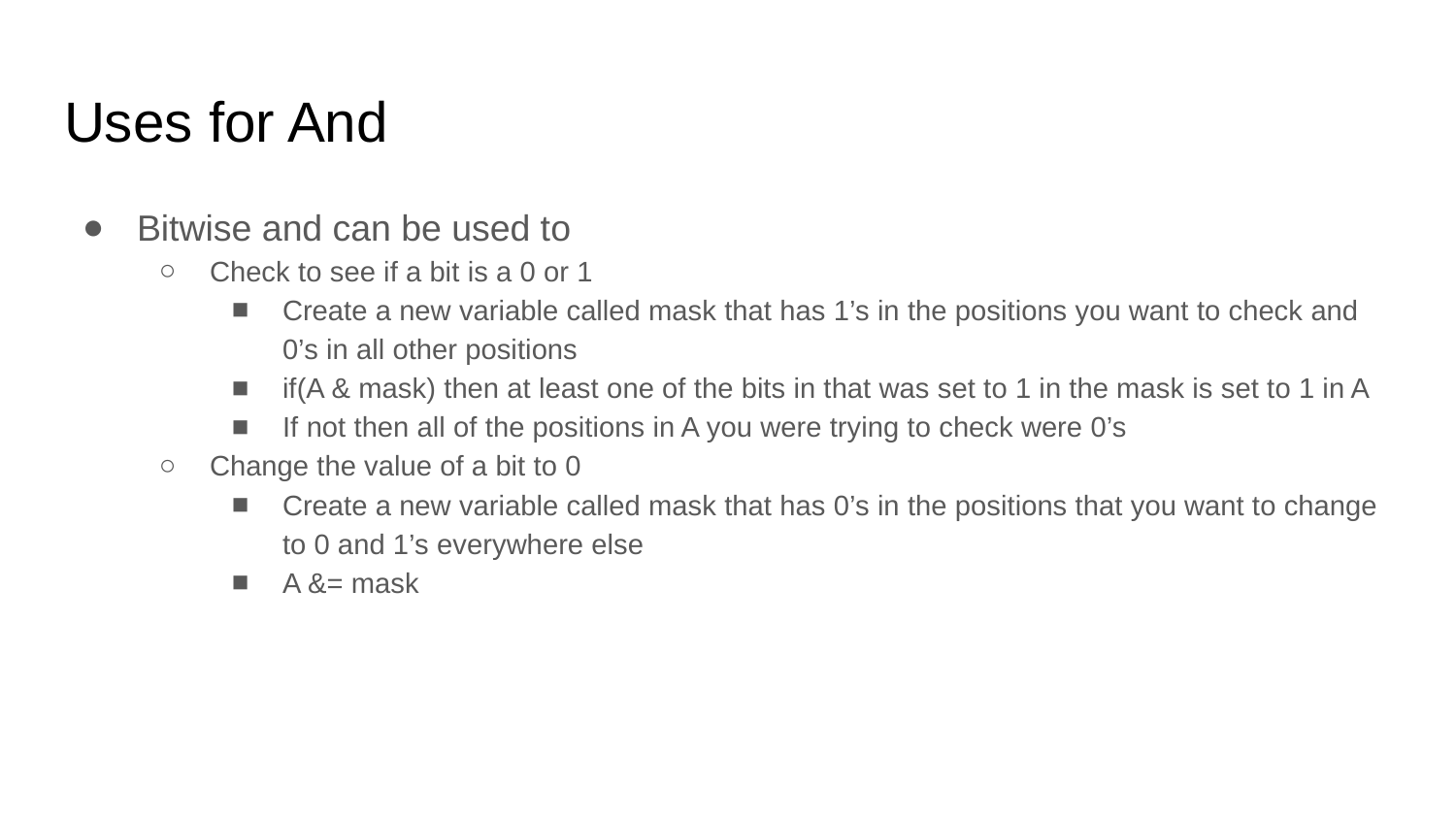

# Uses for And
Bitwise and can be used to
Check to see if a bit is a 0 or 1
Create a new variable called mask that has 1’s in the positions you want to check and 0’s in all other positions
if(A & mask) then at least one of the bits in that was set to 1 in the mask is set to 1 in A
If not then all of the positions in A you were trying to check were 0’s
Change the value of a bit to 0
Create a new variable called mask that has 0’s in the positions that you want to change to 0 and 1’s everywhere else
A &= mask